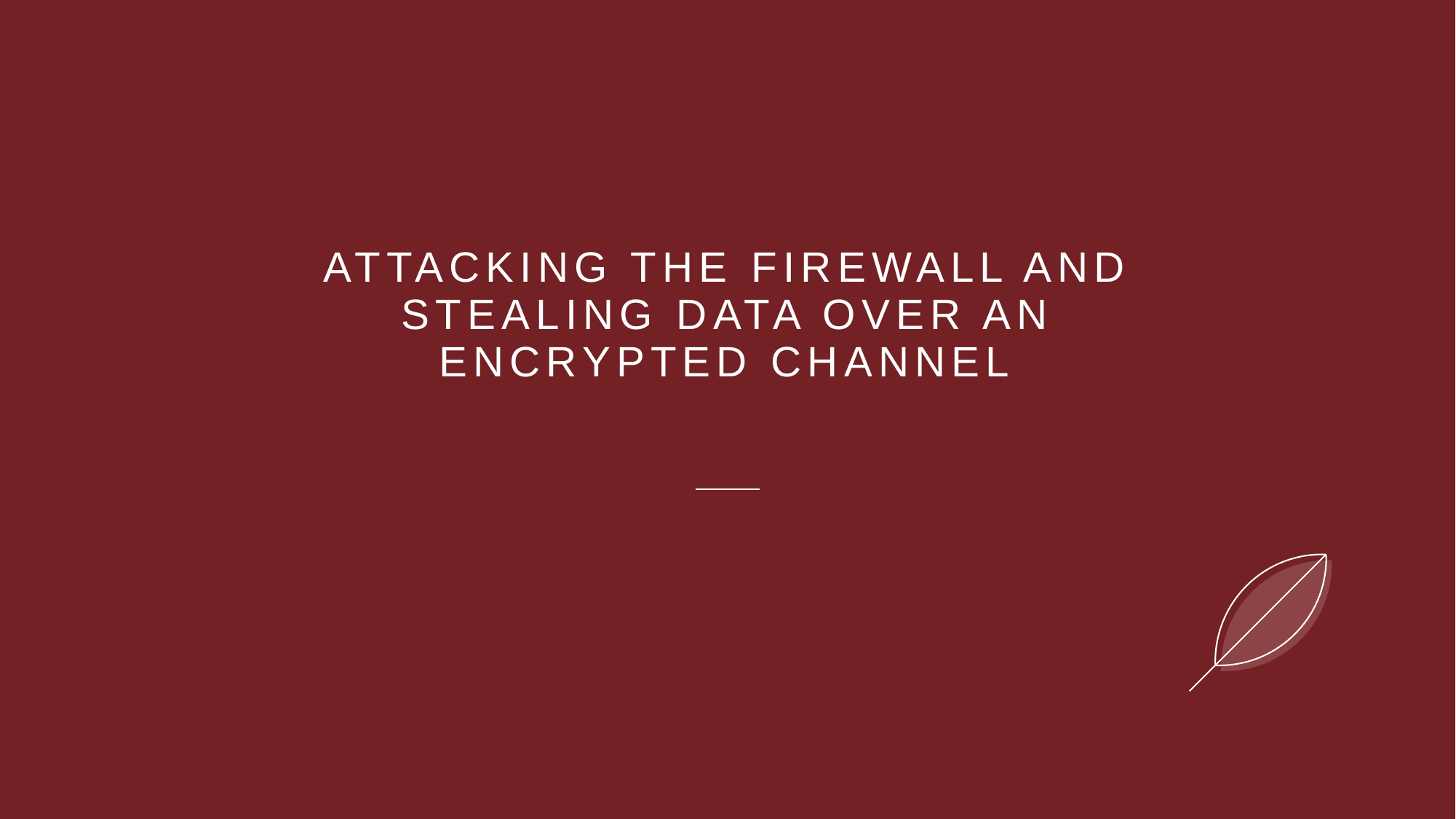

# Attacking the firewall and stealing data over an encrypted channel